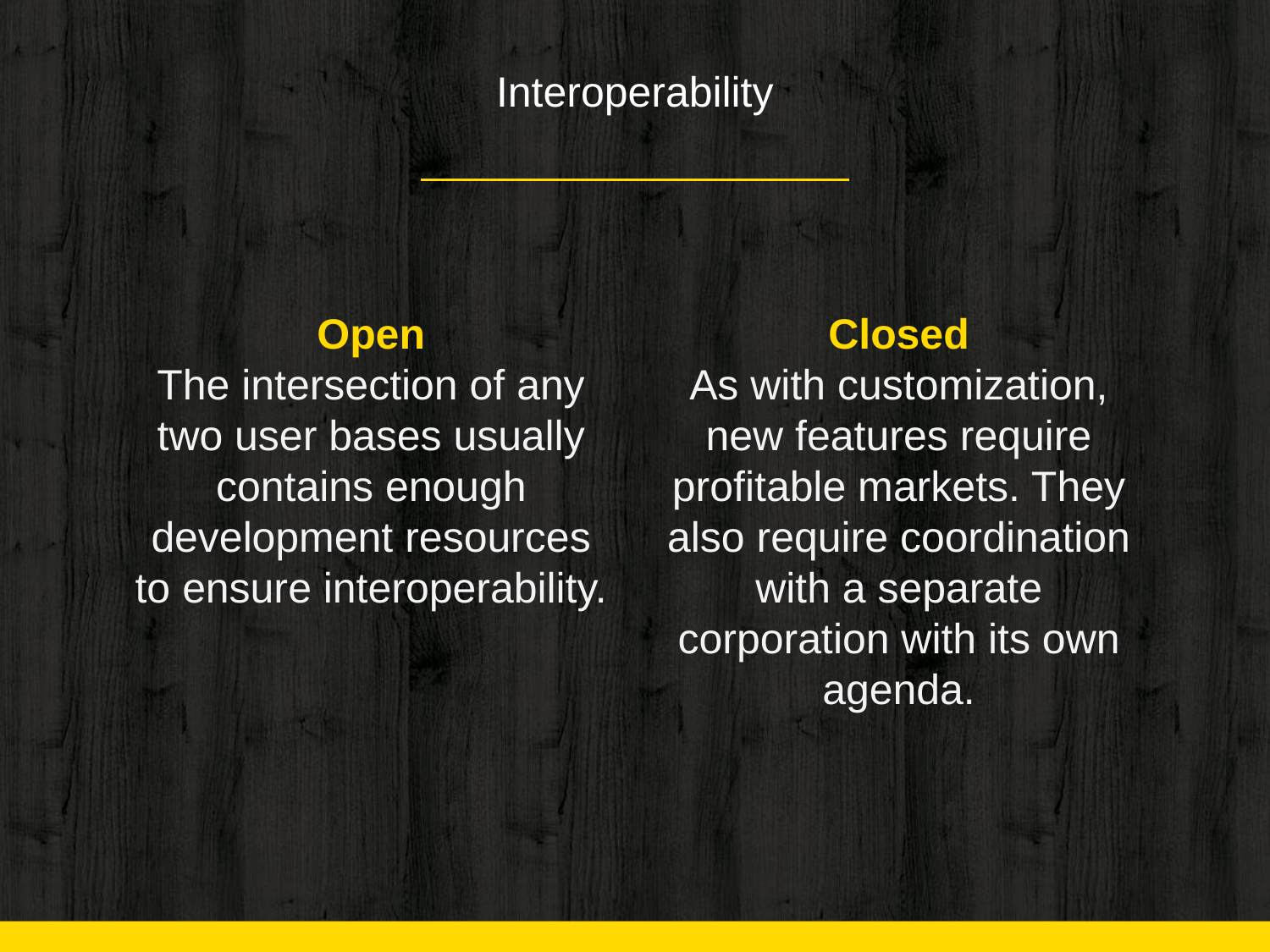

# Interoperability
Open
The intersection of any two user bases usually contains enough development resources to ensure interoperability.
Closed
As with customization, new features require profitable markets. They also require coordination with a separate corporation with its own agenda.